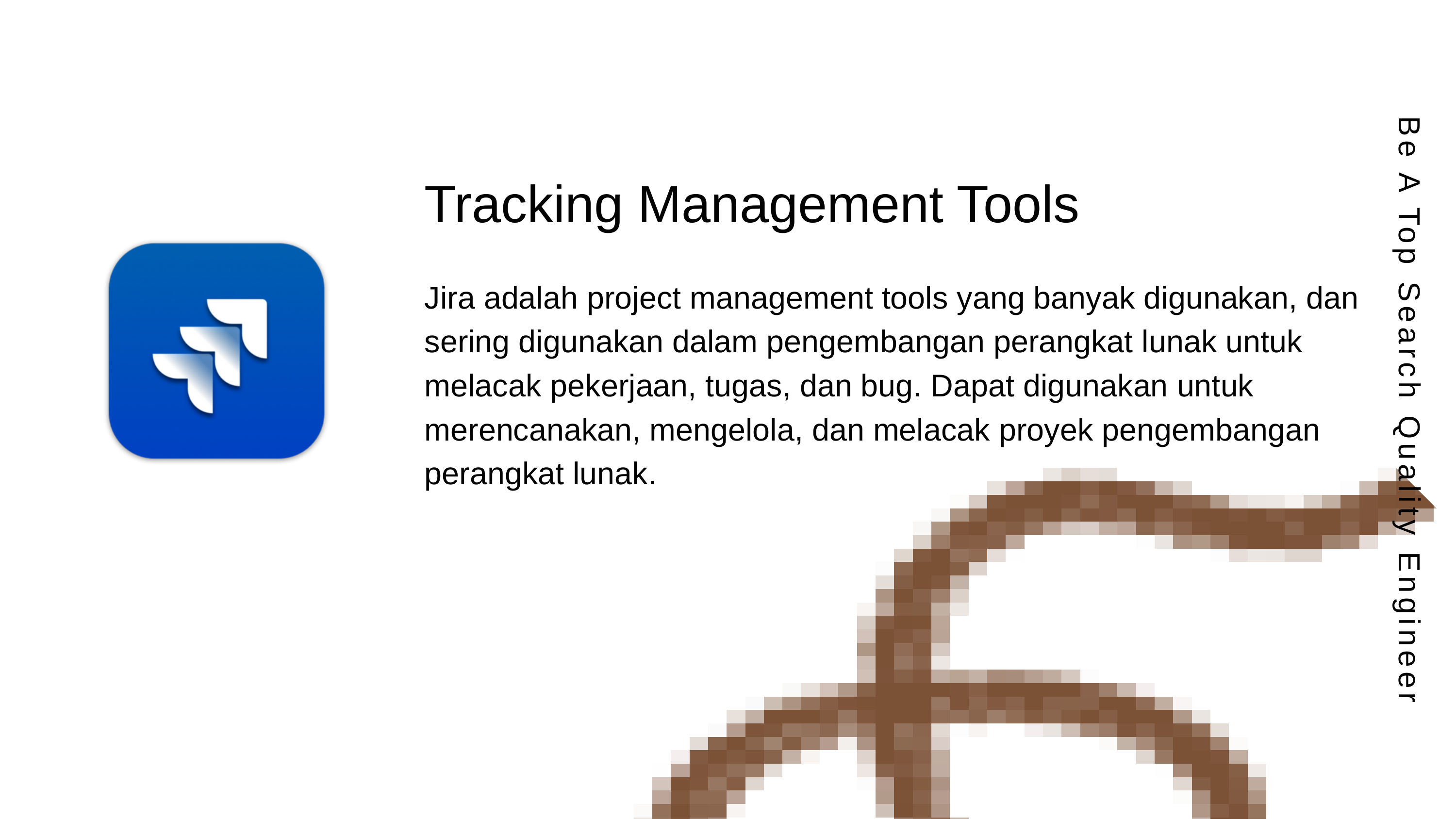

Tracking Management Tools

Jira adalah project management tools yang banyak digunakan, dan sering digunakan dalam pengembangan perangkat lunak untuk melacak pekerjaan, tugas, dan bug. Dapat digunakan untuk merencanakan, mengelola, dan melacak proyek pengembangan perangkat lunak.

Be A Top Search Quality Engineer